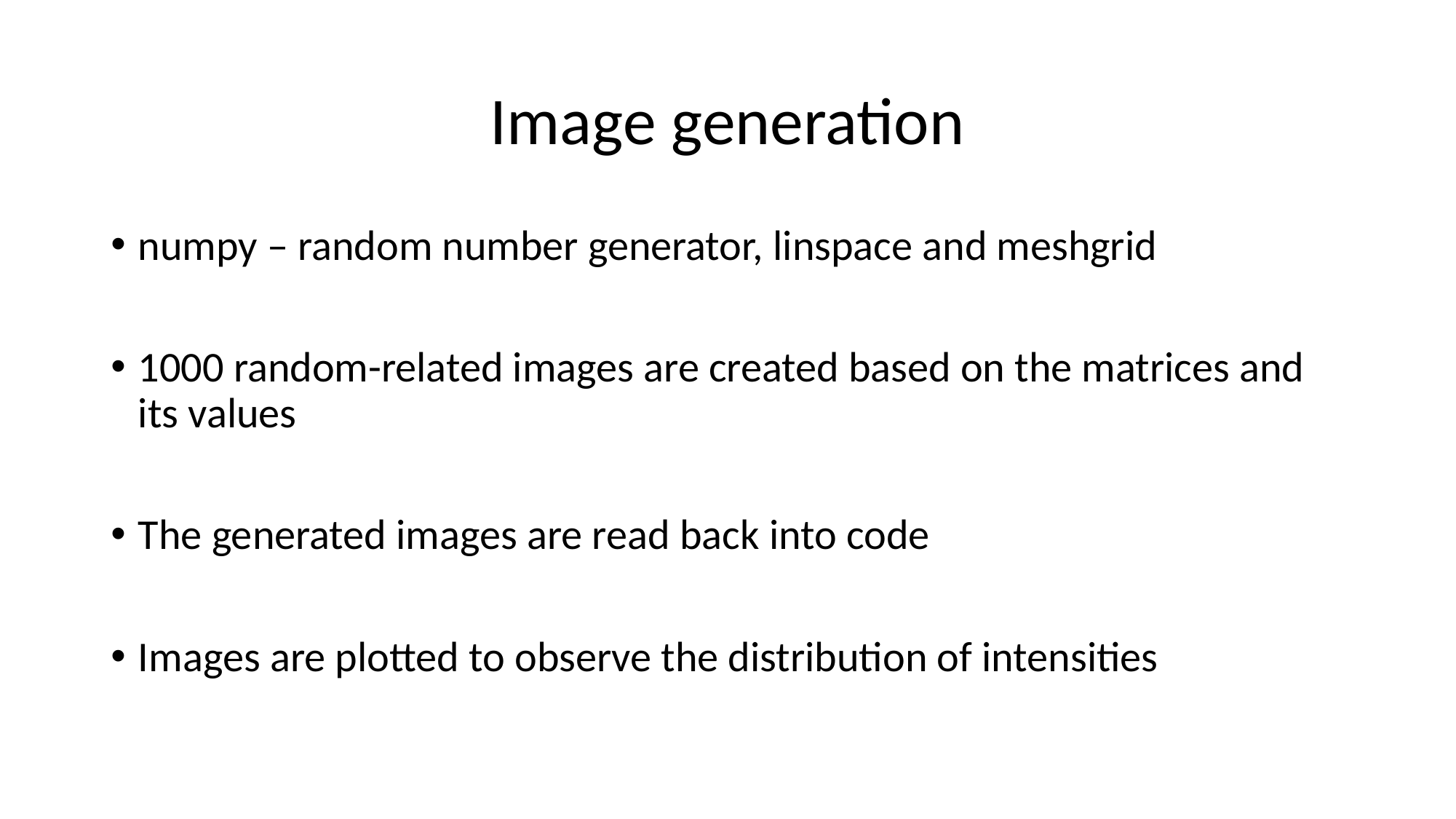

# Image generation
numpy – random number generator, linspace and meshgrid

1000 random-related images are created based on the matrices and its values

The generated images are read back into code

Images are plotted to observe the distribution of intensities